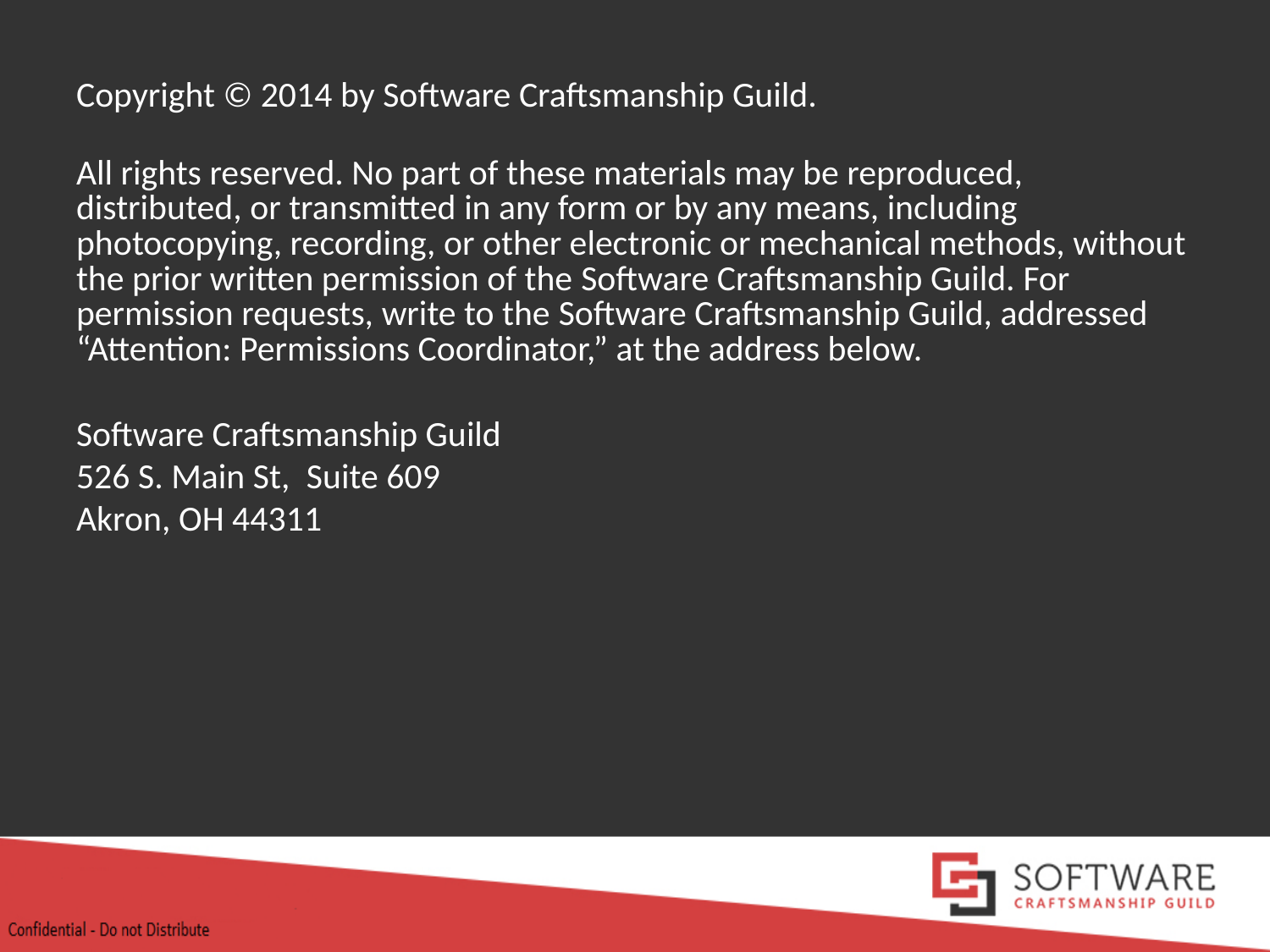

Copyright © 2014 by Software Craftsmanship Guild.
All rights reserved. No part of these materials may be reproduced, distributed, or transmitted in any form or by any means, including photocopying, recording, or other electronic or mechanical methods, without the prior written permission of the Software Craftsmanship Guild. For permission requests, write to the Software Craftsmanship Guild, addressed “Attention: Permissions Coordinator,” at the address below.

Software Craftsmanship Guild
526 S. Main St,  Suite 609
Akron, OH 44311